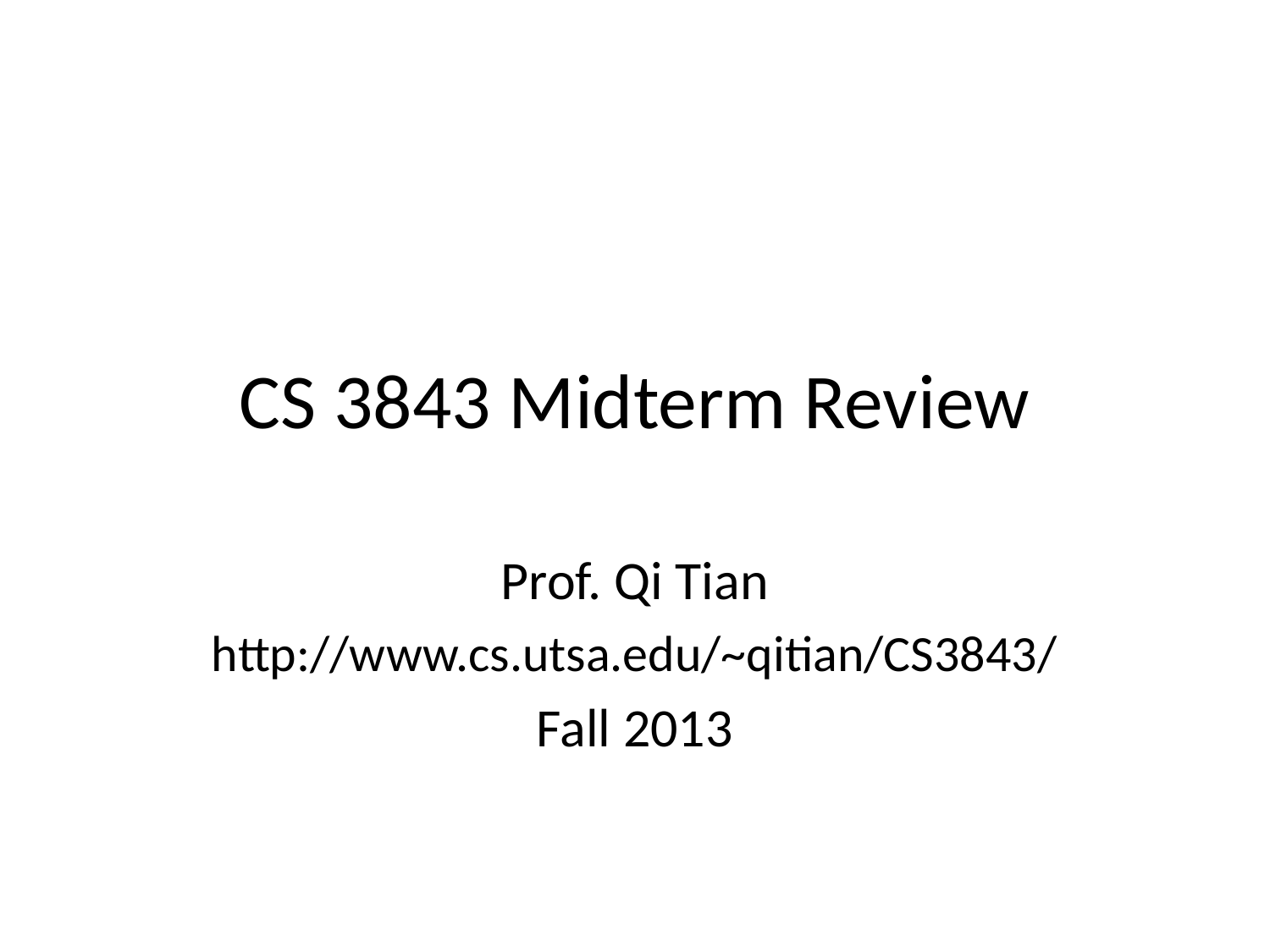

# CS 3843 Midterm Review
Prof. Qi Tian
http://www.cs.utsa.edu/~qitian/CS3843/
Fall 2013